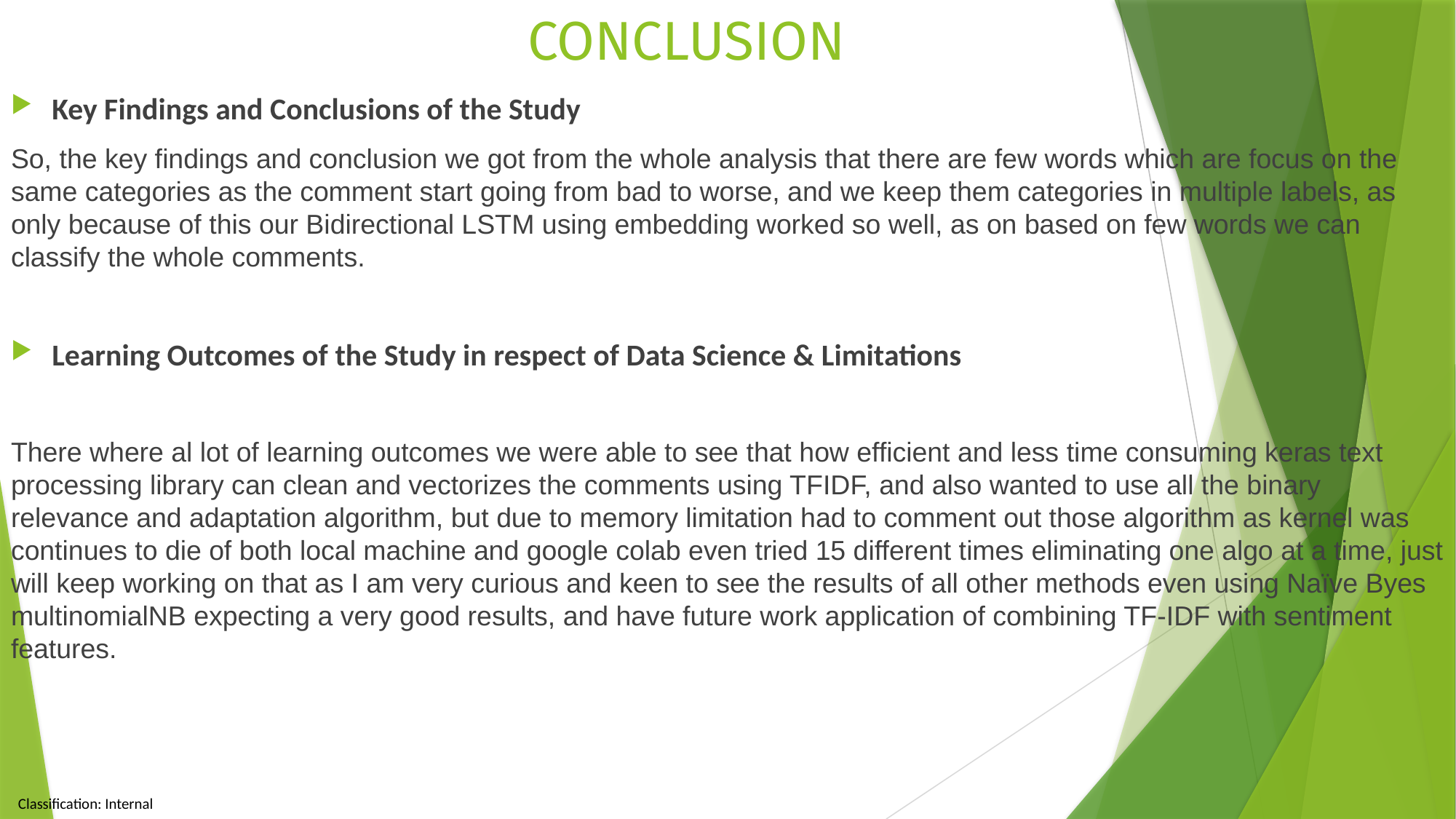

# CONCLUSION
Key Findings and Conclusions of the Study
So, the key findings and conclusion we got from the whole analysis that there are few words which are focus on the       same categories as the comment start going from bad to worse, and we keep them categories in multiple labels, as only because of this our Bidirectional LSTM using embedding worked so well, as on based on few words we can classify the whole comments.

Learning Outcomes of the Study in respect of Data Science & Limitations

There where al lot of learning outcomes we were able to see that how efficient and less time consuming keras text processing library can clean and vectorizes the comments using TFIDF, and also wanted to use all the binary relevance and adaptation algorithm, but due to memory limitation had to comment out those algorithm as kernel was continues to die of both local machine and google colab even tried 15 different times eliminating one algo at a time, just will keep working on that as I am very curious and keen to see the results of all other methods even using Naïve Byes multinomialNB expecting a very good results, and have future work application of combining TF-IDF with sentiment features.